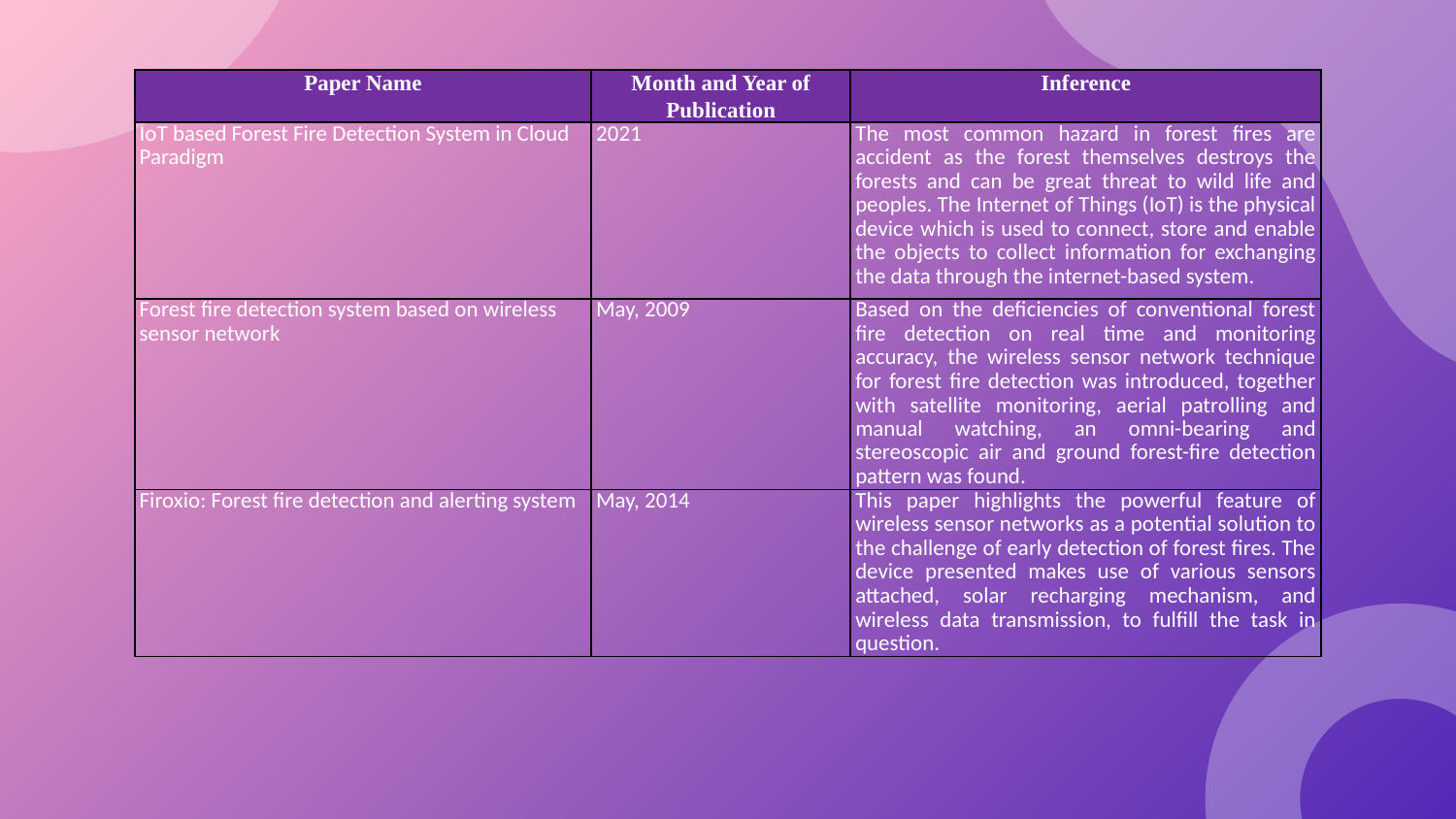

| Paper Name | Month and Year of Publication | Inference |
| --- | --- | --- |
| IoT based Forest Fire Detection System in Cloud Paradigm | 2021 | The most common hazard in forest fires are accident as the forest themselves destroys the forests and can be great threat to wild life and peoples. The Internet of Things (IoT) is the physical device which is used to connect, store and enable the objects to collect information for exchanging the data through the internet-based system. |
| Forest fire detection system based on wireless sensor network | May, 2009 | Based on the deficiencies of conventional forest fire detection on real time and monitoring accuracy, the wireless sensor network technique for forest fire detection was introduced, together with satellite monitoring, aerial patrolling and manual watching, an omni-bearing and stereoscopic air and ground forest-fire detection pattern was found. |
| Firoxio: Forest fire detection and alerting system | May, 2014 | This paper highlights the powerful feature of wireless sensor networks as a potential solution to the challenge of early detection of forest fires. The device presented makes use of various sensors attached, solar recharging mechanism, and wireless data transmission, to fulfill the task in question. |